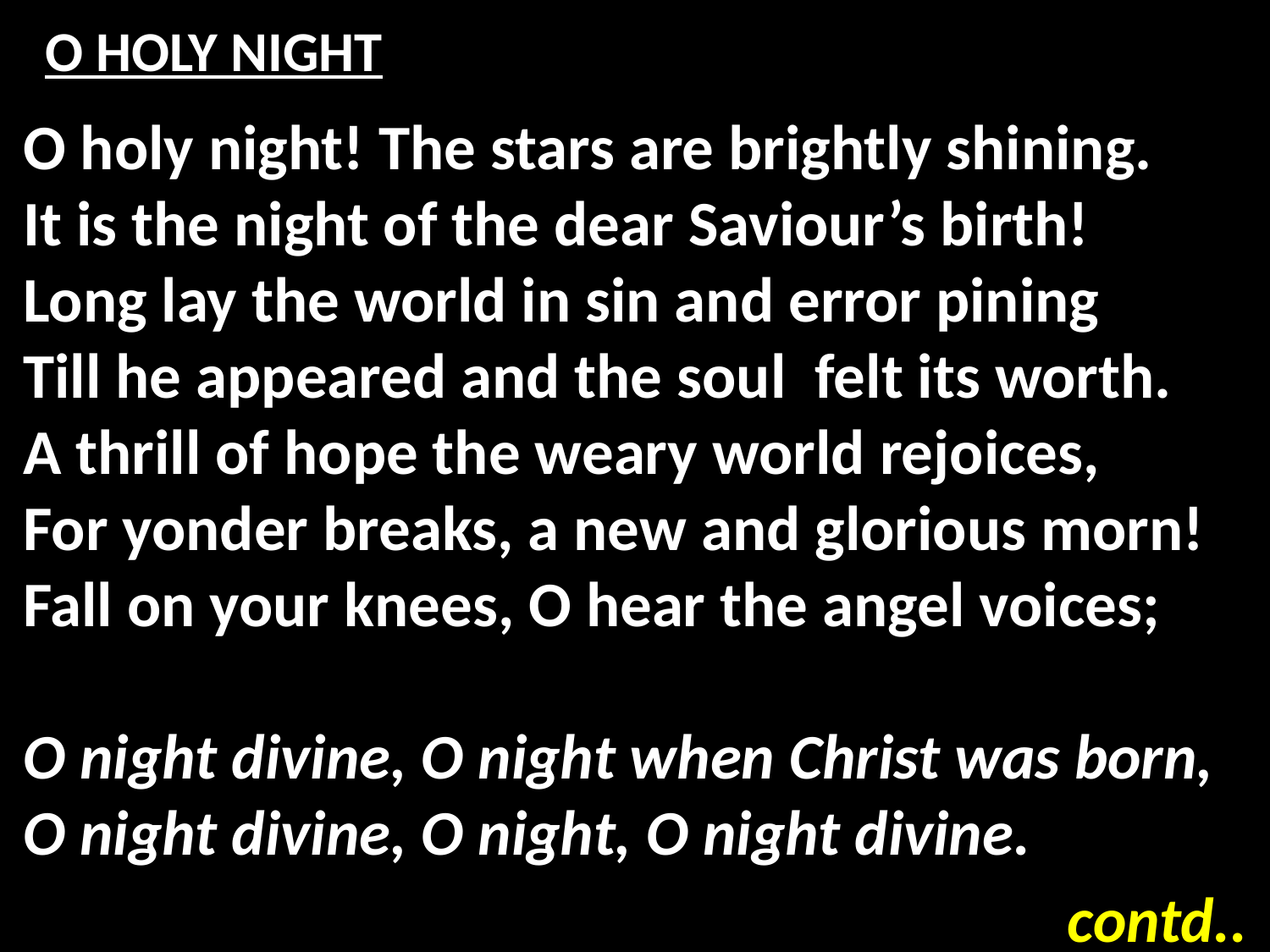

# O HOLY NIGHT
O holy night! The stars are brightly shining.
It is the night of the dear Saviour’s birth!
Long lay the world in sin and error pining
Till he appeared and the soul  felt its worth.
A thrill of hope the weary world rejoices,
For yonder breaks, a new and glorious morn!
Fall on your knees, O hear the angel voices;

O night divine, O night when Christ was born,
O night divine, O night, O night divine.
contd..